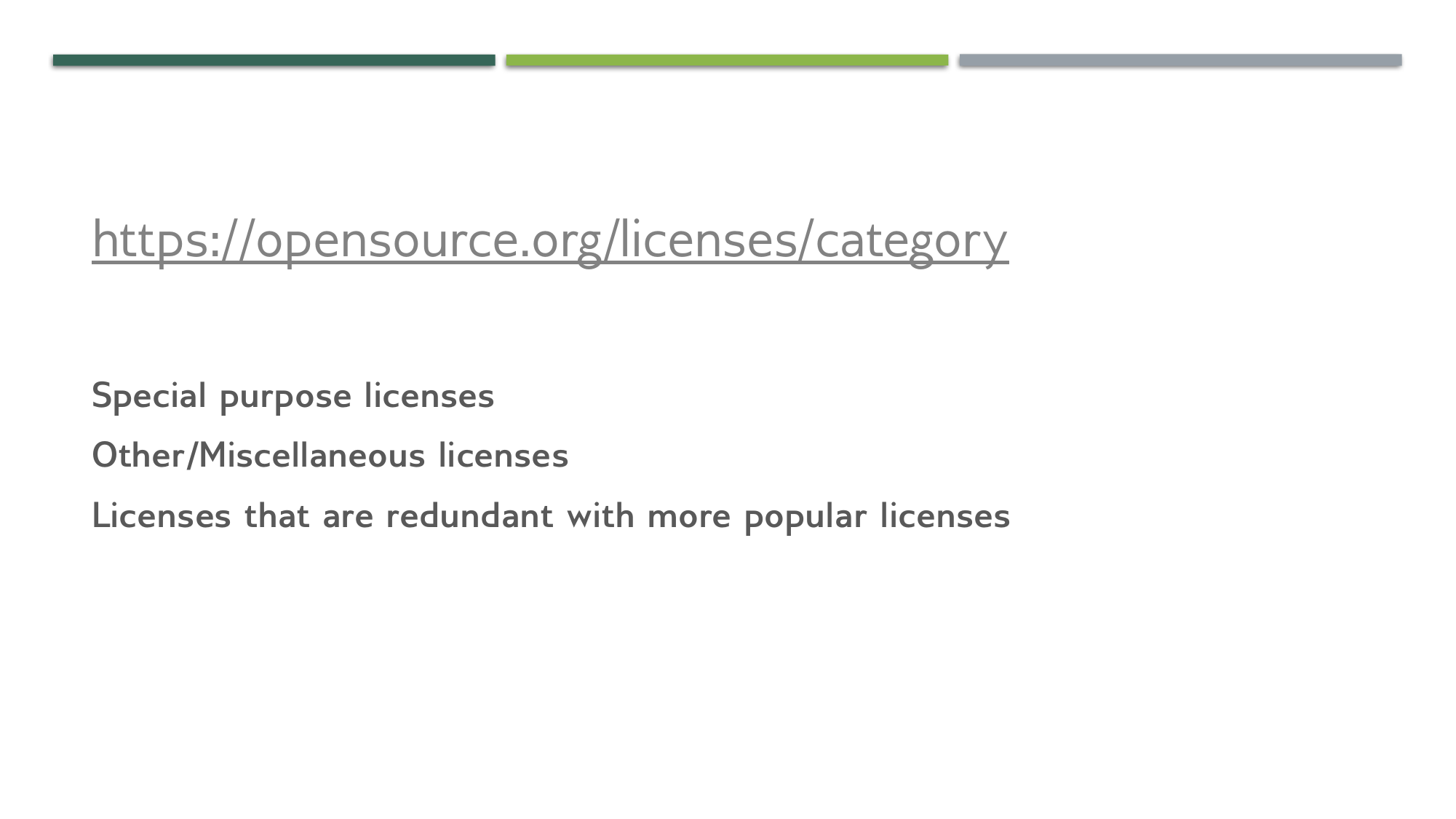

# https://opensource.org/licenses/category
Special purpose licenses
Other/Miscellaneous licenses
Licenses that are redundant with more popular licenses